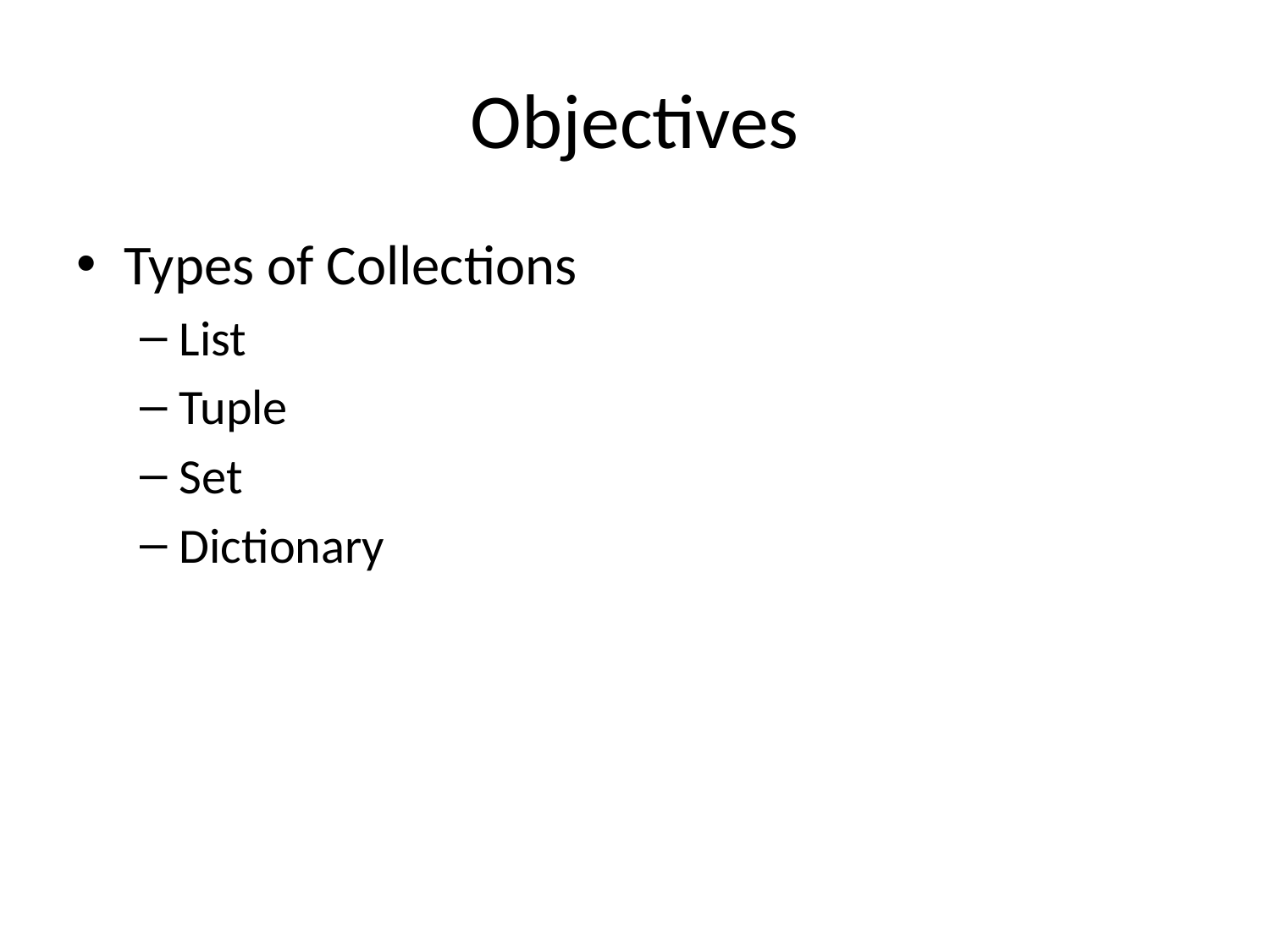

# Objectives
Types of Collections
List
Tuple
Set
Dictionary